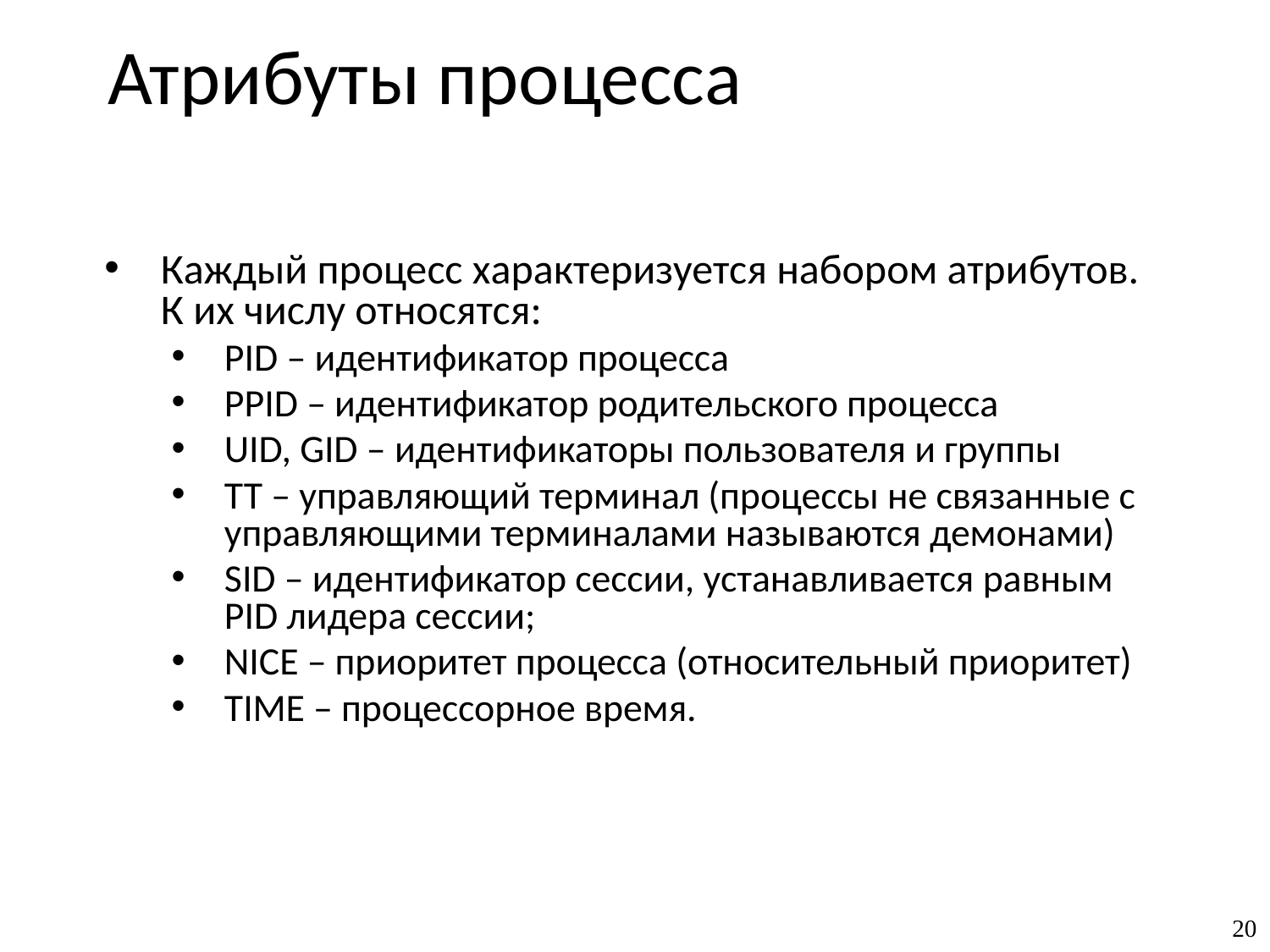

# Атрибуты процесса
Каждый процесс характеризуется набором атрибутов. К их числу относятся:
PID – идентификатор процесса
PPID – идентификатор родительского процесса
UID, GID – идентификаторы пользователя и группы
TT – управляющий терминал (процессы не связанные с управляющими терминалами называются демонами)
SID – идентификатор сессии, устанавливается равным PID лидера сессии;
NICE – приоритет процесса (относительный приоритет)
TIME – процессорное время.
20